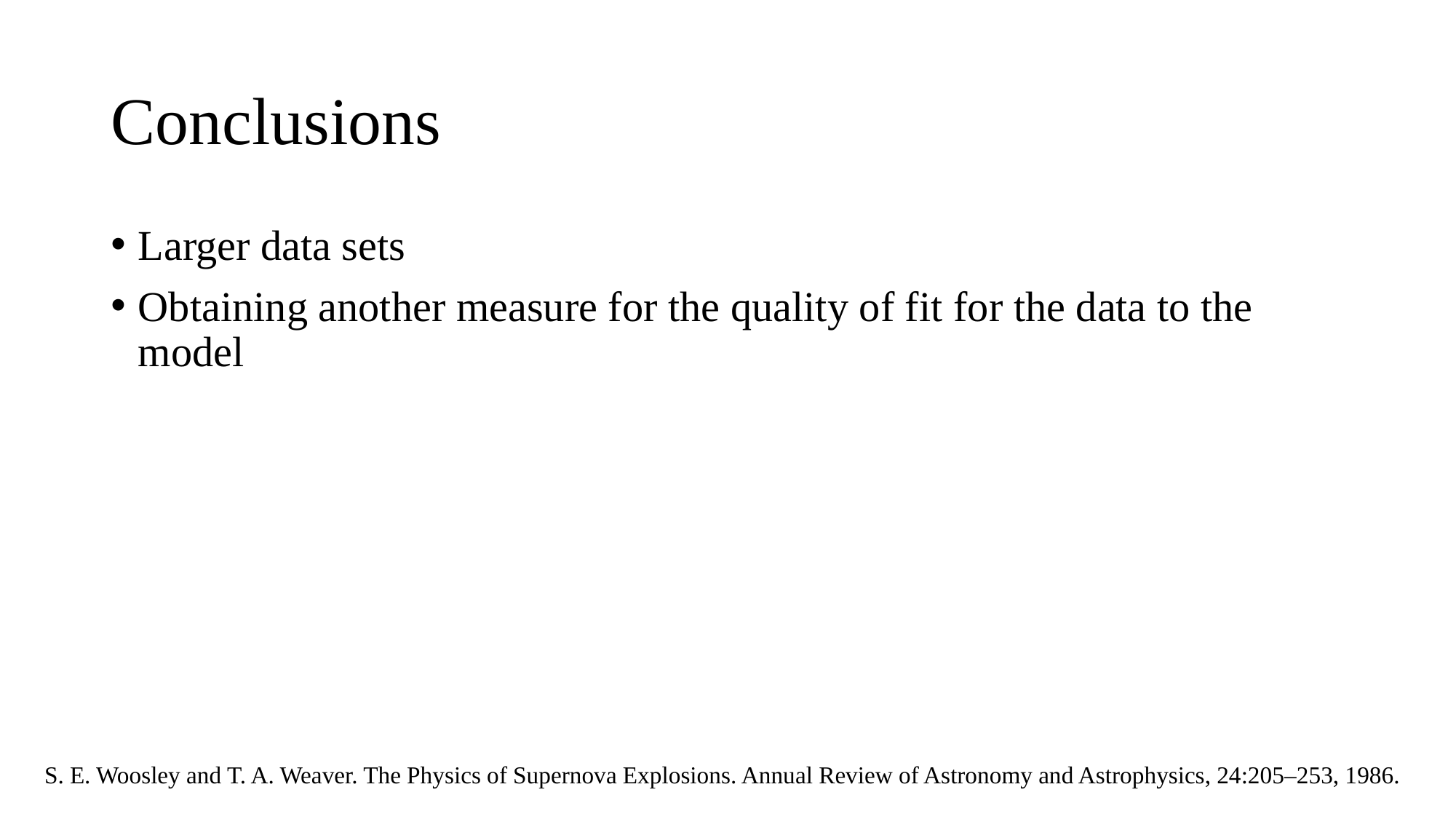

# Conclusions
Larger data sets
Obtaining another measure for the quality of fit for the data to the model
S. E. Woosley and T. A. Weaver. The Physics of Supernova Explosions. Annual Review of Astronomy and Astrophysics, 24:205–253, 1986.